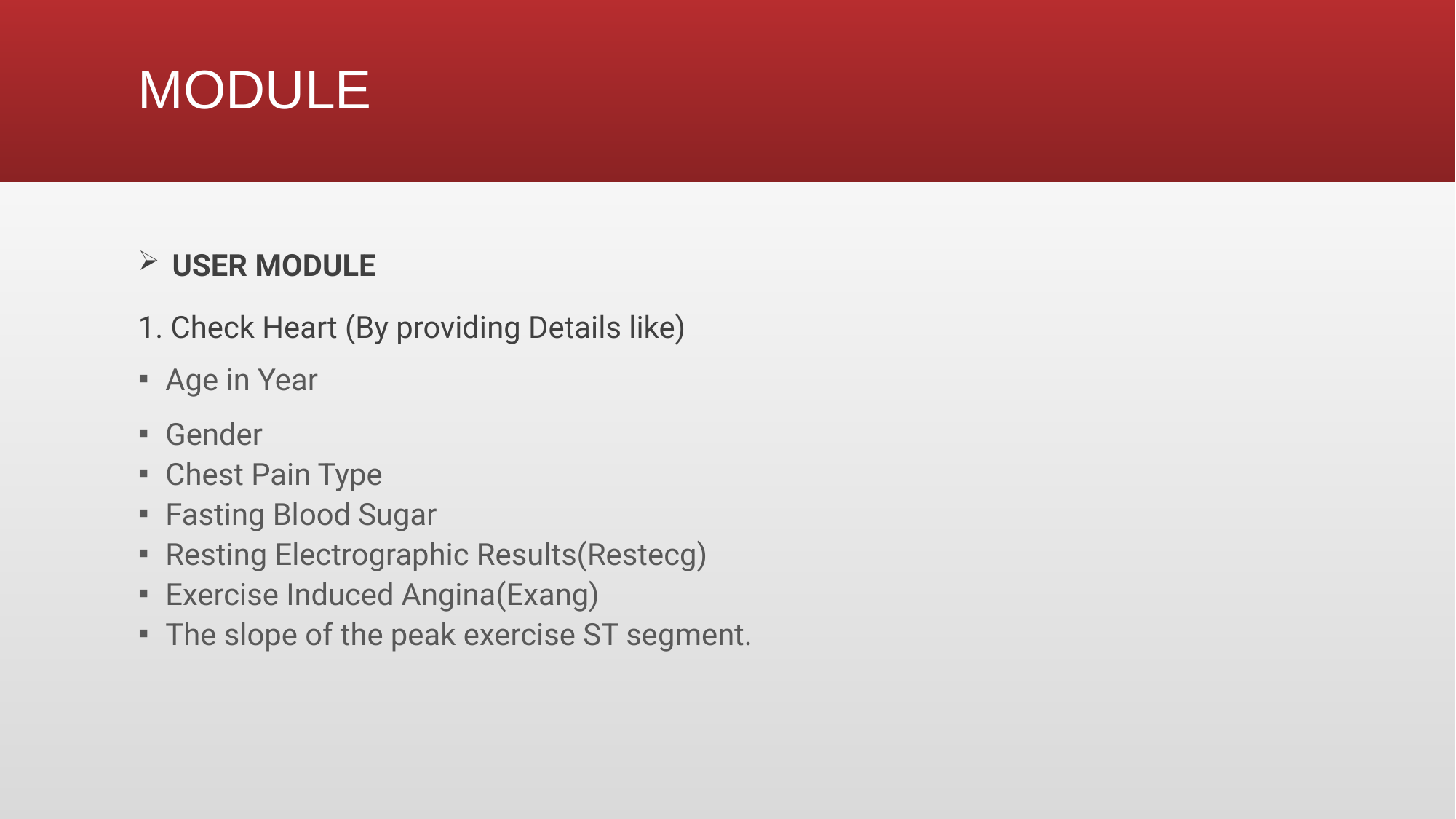

# MODULE
 USER MODULE
1. Check Heart (By providing Details like)
Age in Year
Gender
Chest Pain Type
Fasting Blood Sugar
Resting Electrographic Results(Restecg)
Exercise Induced Angina(Exang)
The slope of the peak exercise ST segment.